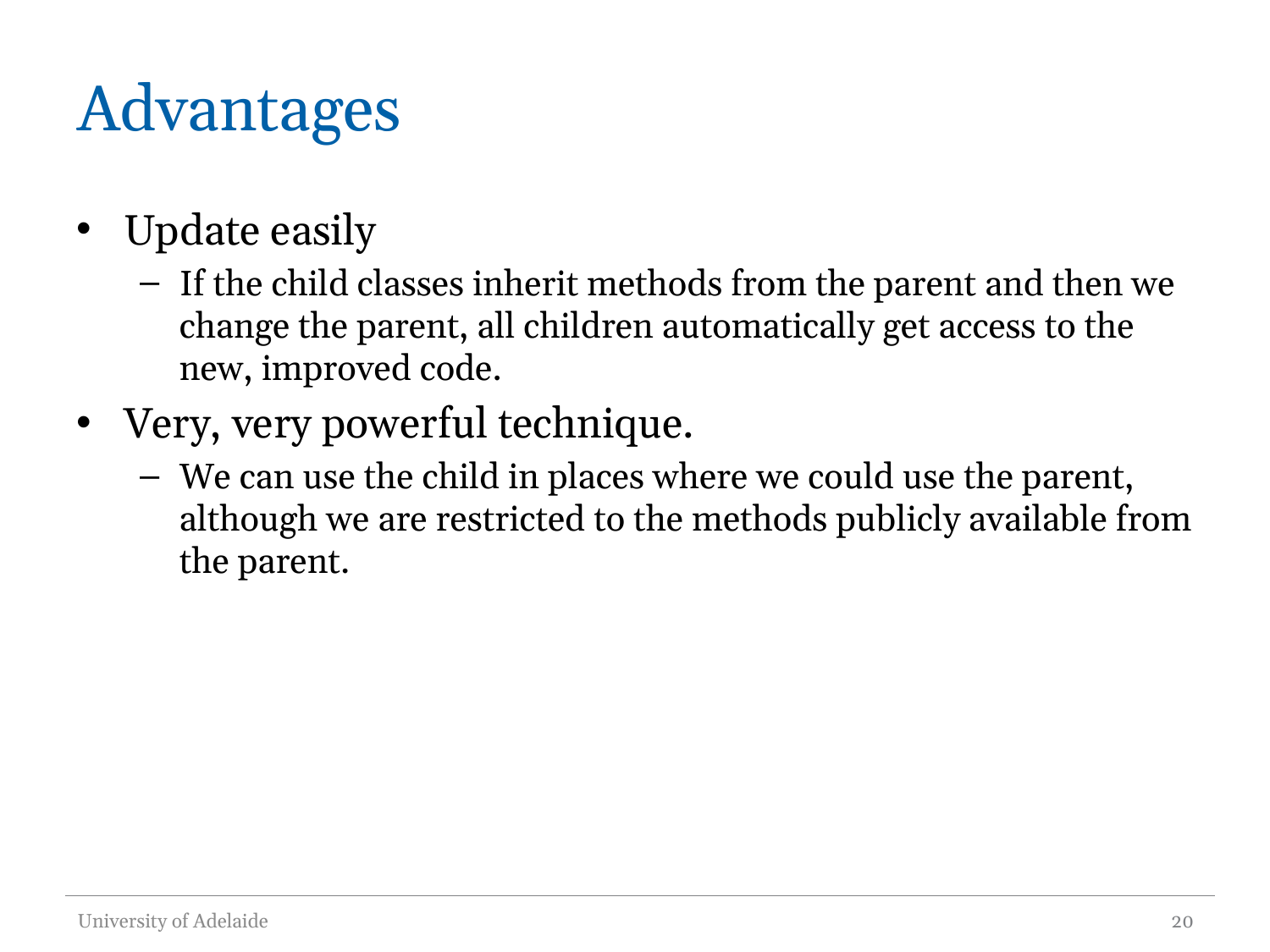

# Advantages
Update easily
If the child classes inherit methods from the parent and then we change the parent, all children automatically get access to the new, improved code.
Very, very powerful technique.
We can use the child in places where we could use the parent, although we are restricted to the methods publicly available from the parent.

University of Adelaide
20